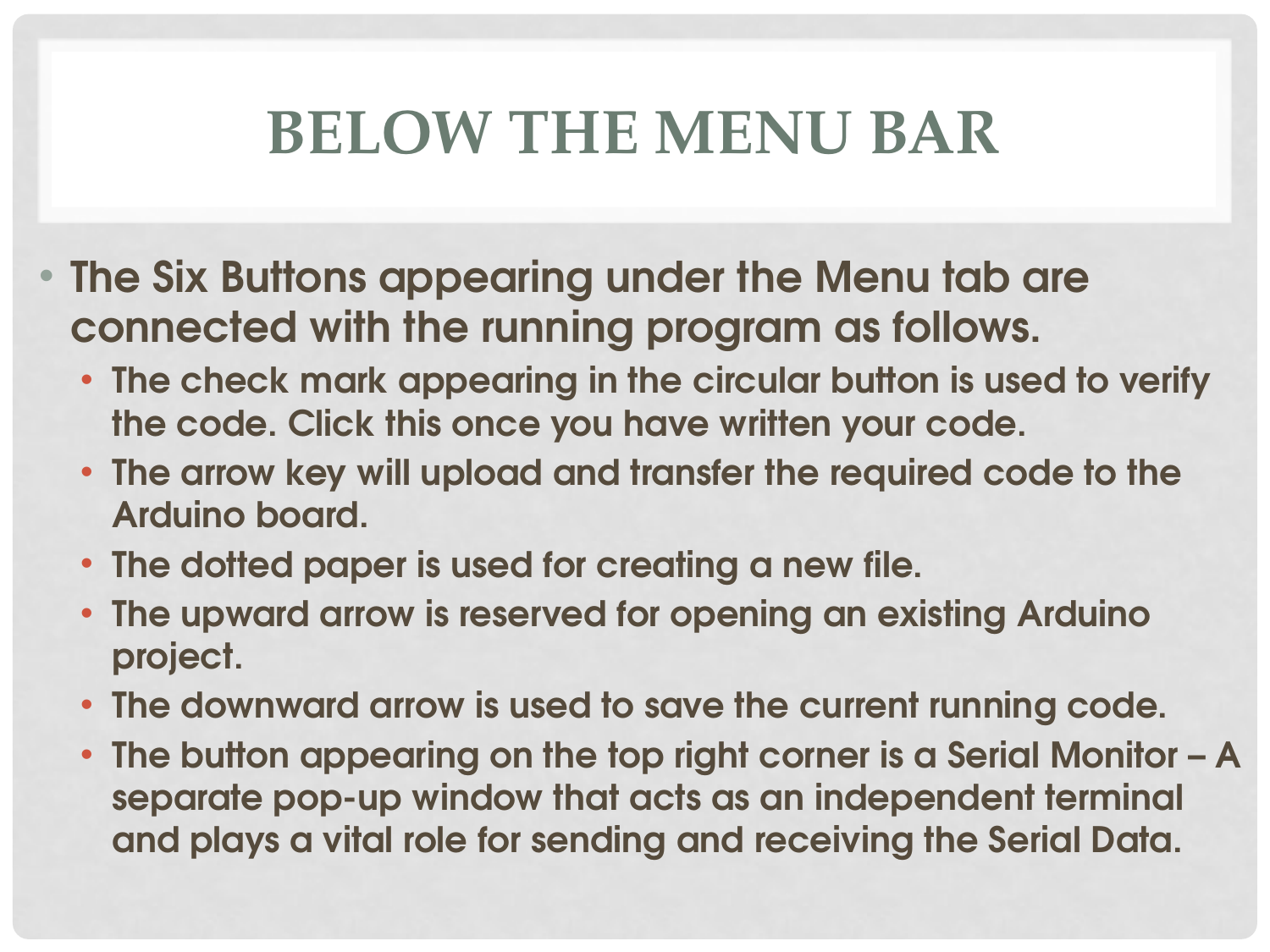

# Below the MENU BAR
The Six Buttons appearing under the Menu tab are connected with the running program as follows.
The check mark appearing in the circular button is used to verify the code. Click this once you have written your code.
The arrow key will upload and transfer the required code to the Arduino board.
The dotted paper is used for creating a new file.
The upward arrow is reserved for opening an existing Arduino project.
The downward arrow is used to save the current running code.
The button appearing on the top right corner is a Serial Monitor – A separate pop-up window that acts as an independent terminal and plays a vital role for sending and receiving the Serial Data.